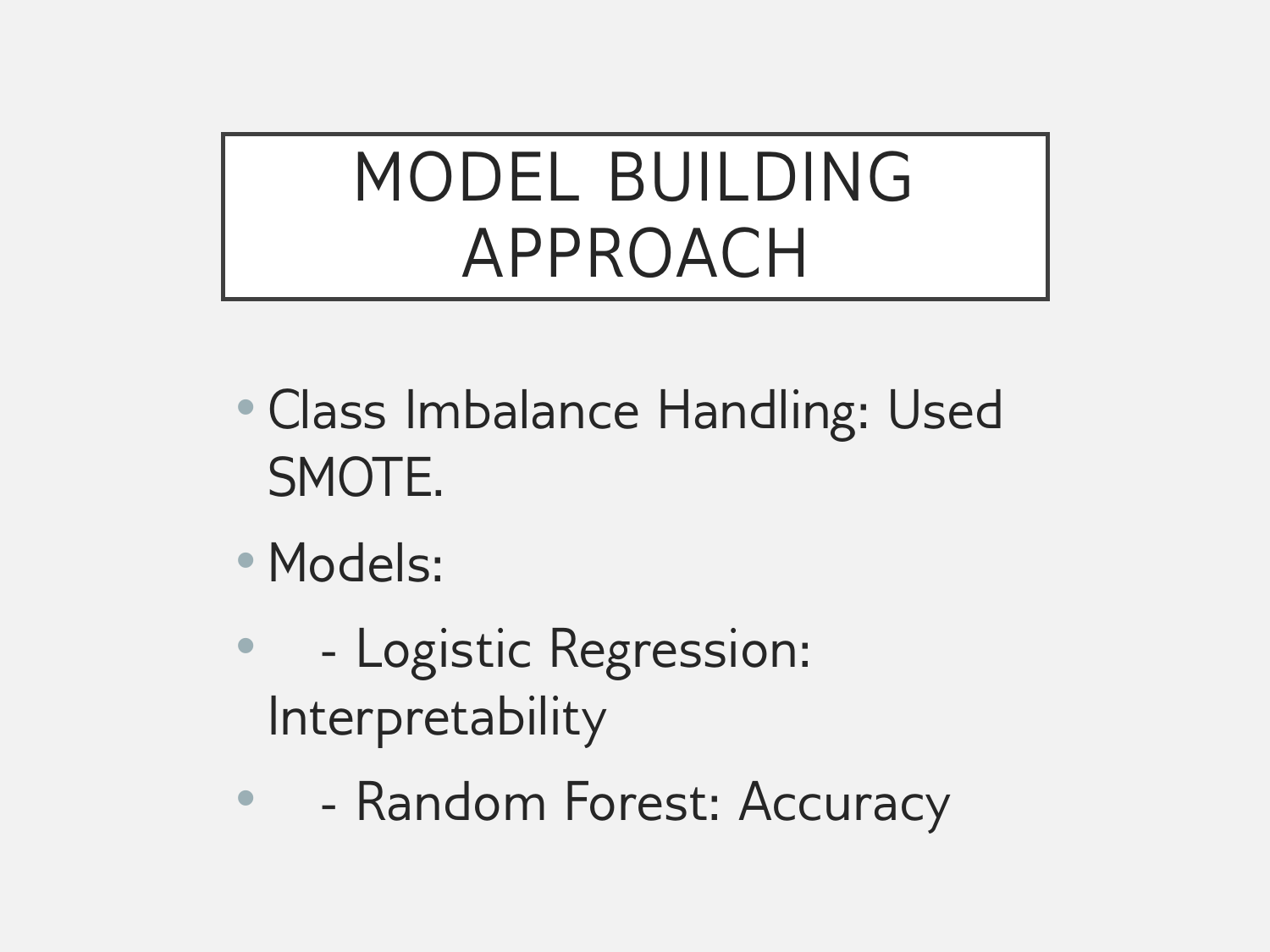

# Model Building Approach
Class Imbalance Handling: Used SMOTE.
Models:
   - Logistic Regression: Interpretability
   - Random Forest: Accuracy